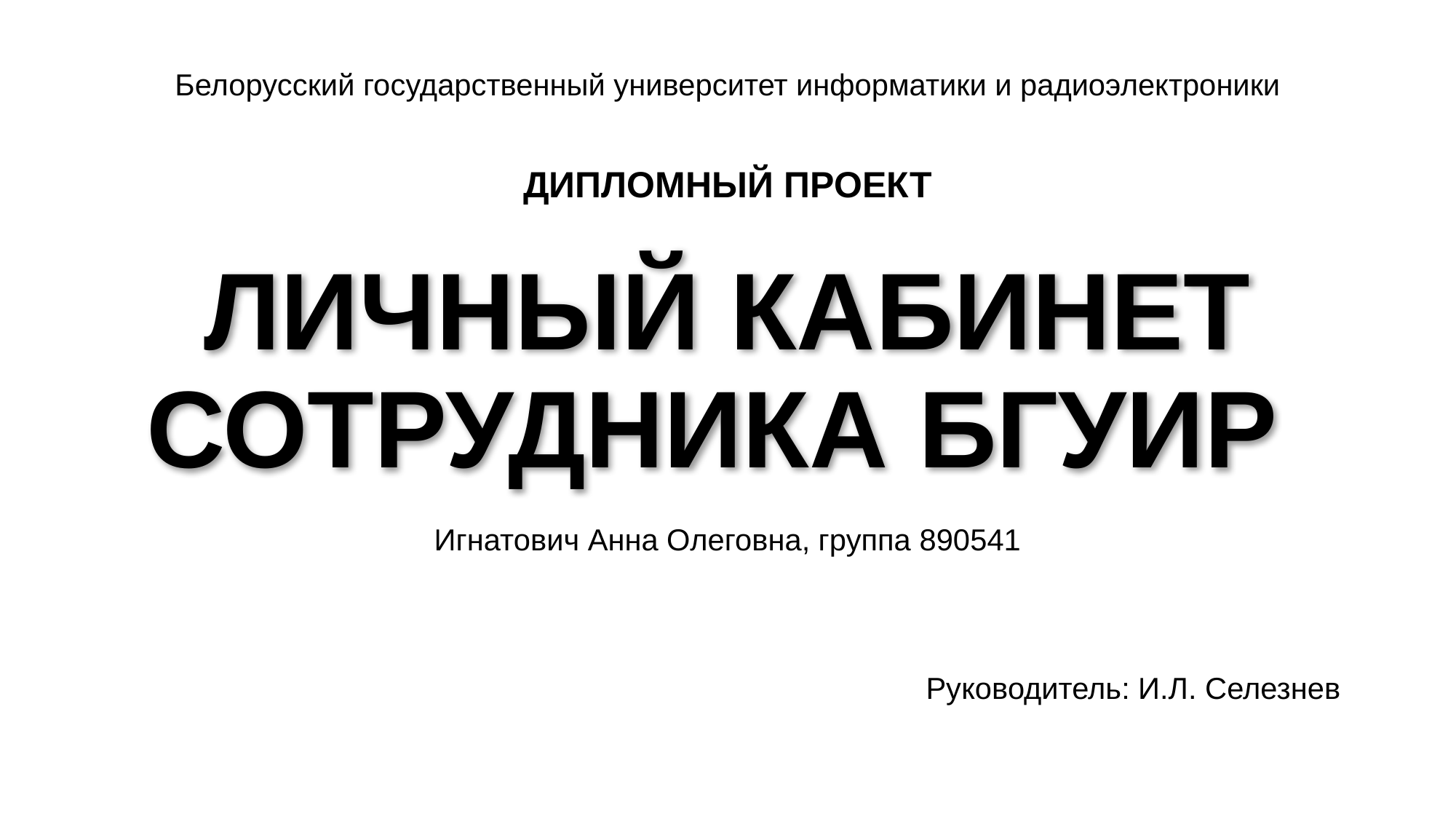

Белорусский государственный университет информатики и радиоэлектроники
# ЛИЧНЫЙ КАБИНЕТ СОТРУДНИКА БГУИР
ДИПЛОМНЫЙ ПРОЕКТ
Игнатович Анна Олеговна, группа 890541
Руководитель: И.Л. Селезнев